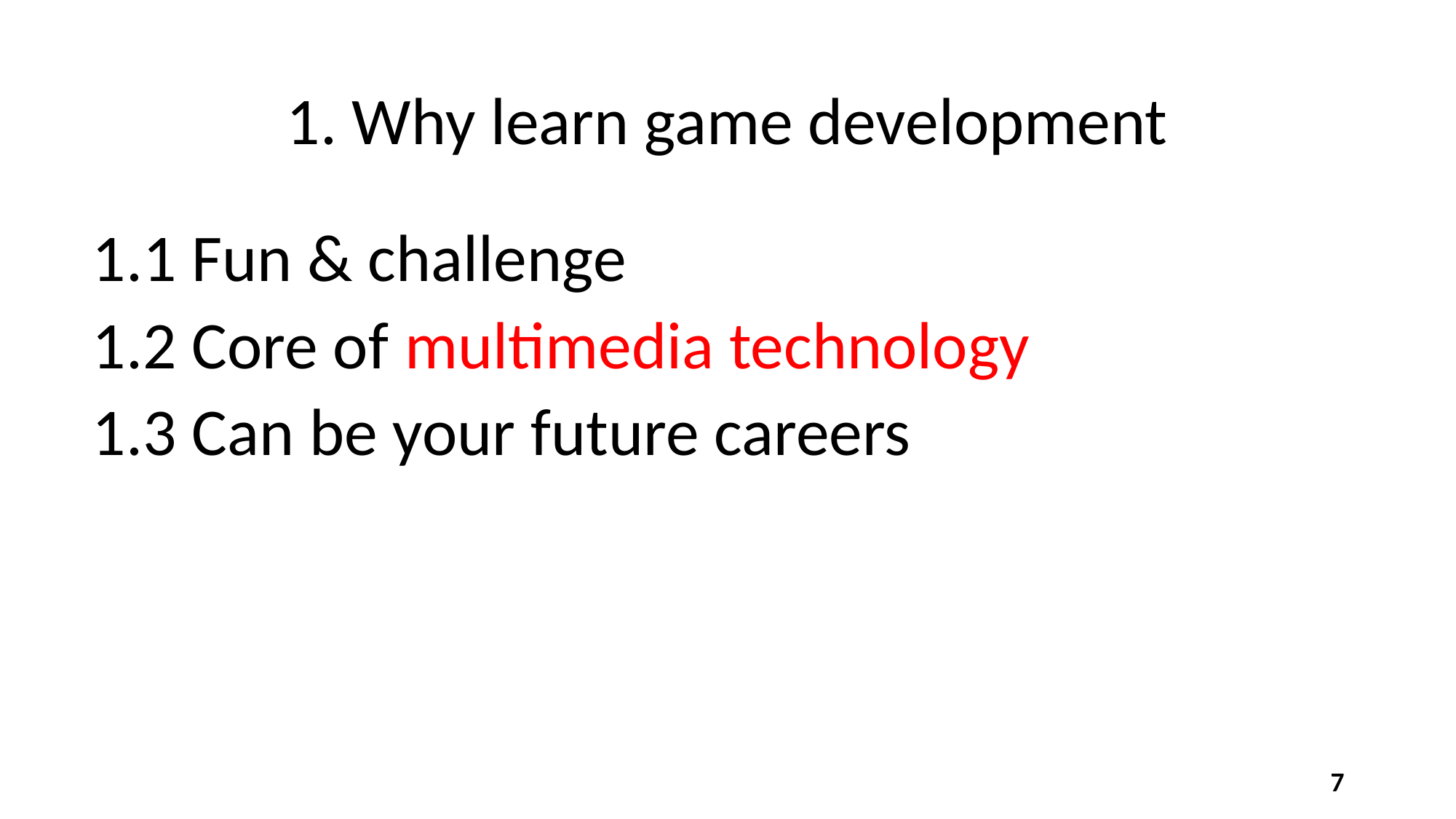

# 1. Why learn game development
1.1 Fun & challenge
1.2 Core of multimedia technology
1.3 Can be your future careers
7